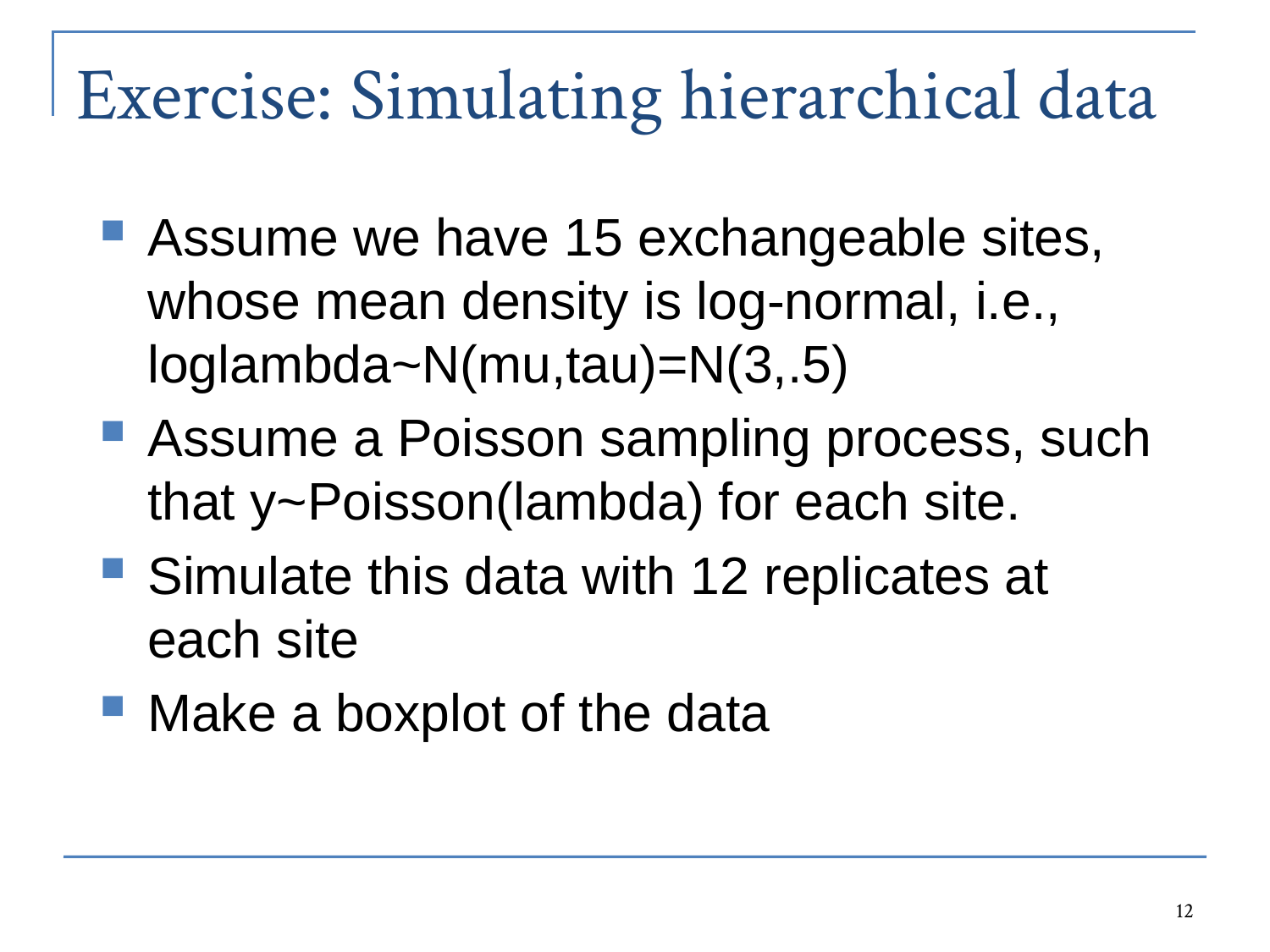

# Exercise: Simulating hierarchical data
Assume we have 15 exchangeable sites, whose mean density is log-normal, i.e.,  loglambda~N(mu,tau)=N(3,.5)
Assume a Poisson sampling process, such that y~Poisson(lambda) for each site.
Simulate this data with 12 replicates at each site
Make a boxplot of the data
12